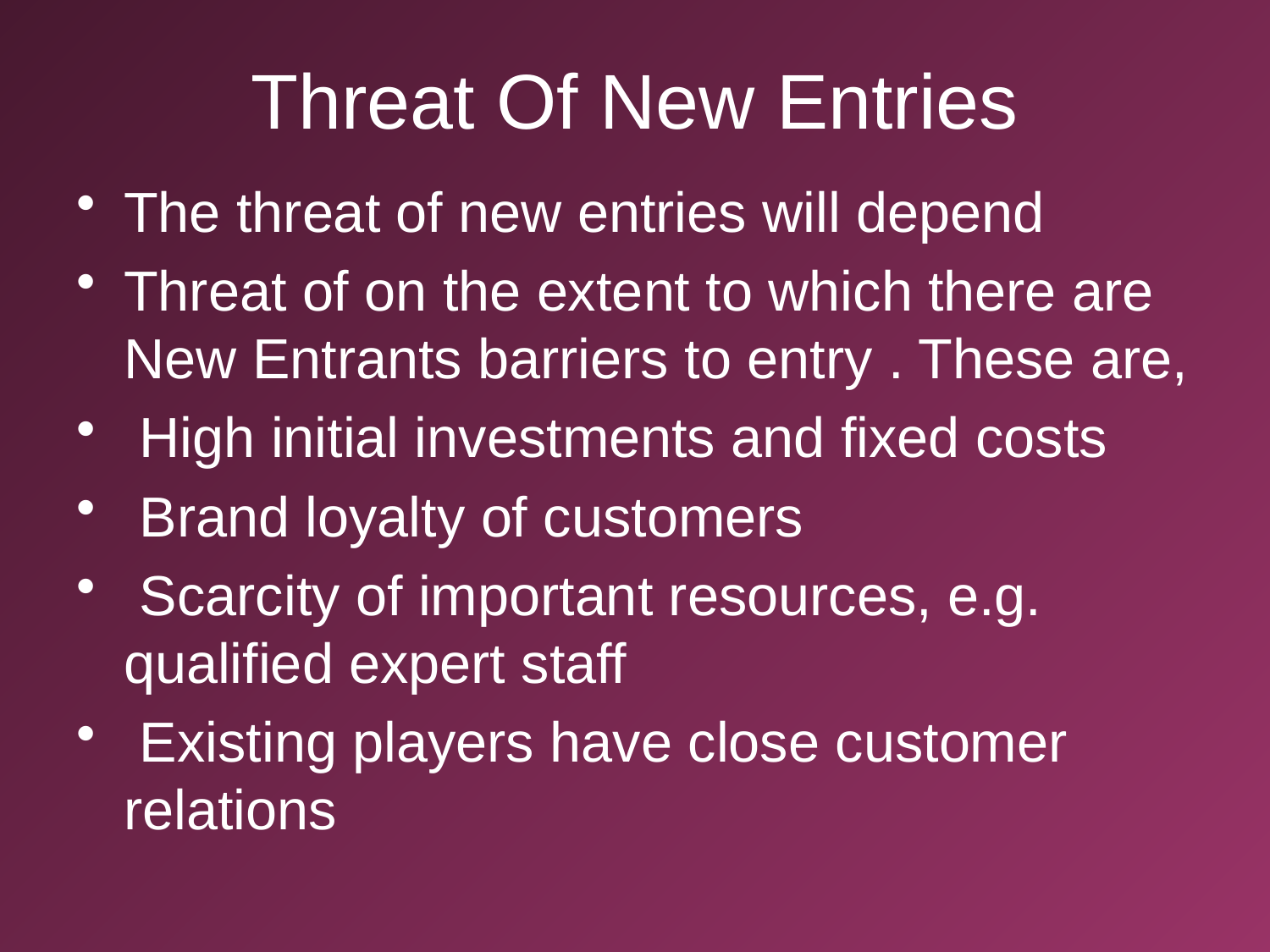

# Threat Of New Entries
The threat of new entries will depend
Threat of on the extent to which there are New Entrants barriers to entry . These are,
 High initial investments and fixed costs
 Brand loyalty of customers
 Scarcity of important resources, e.g. qualified expert staff
 Existing players have close customer relations